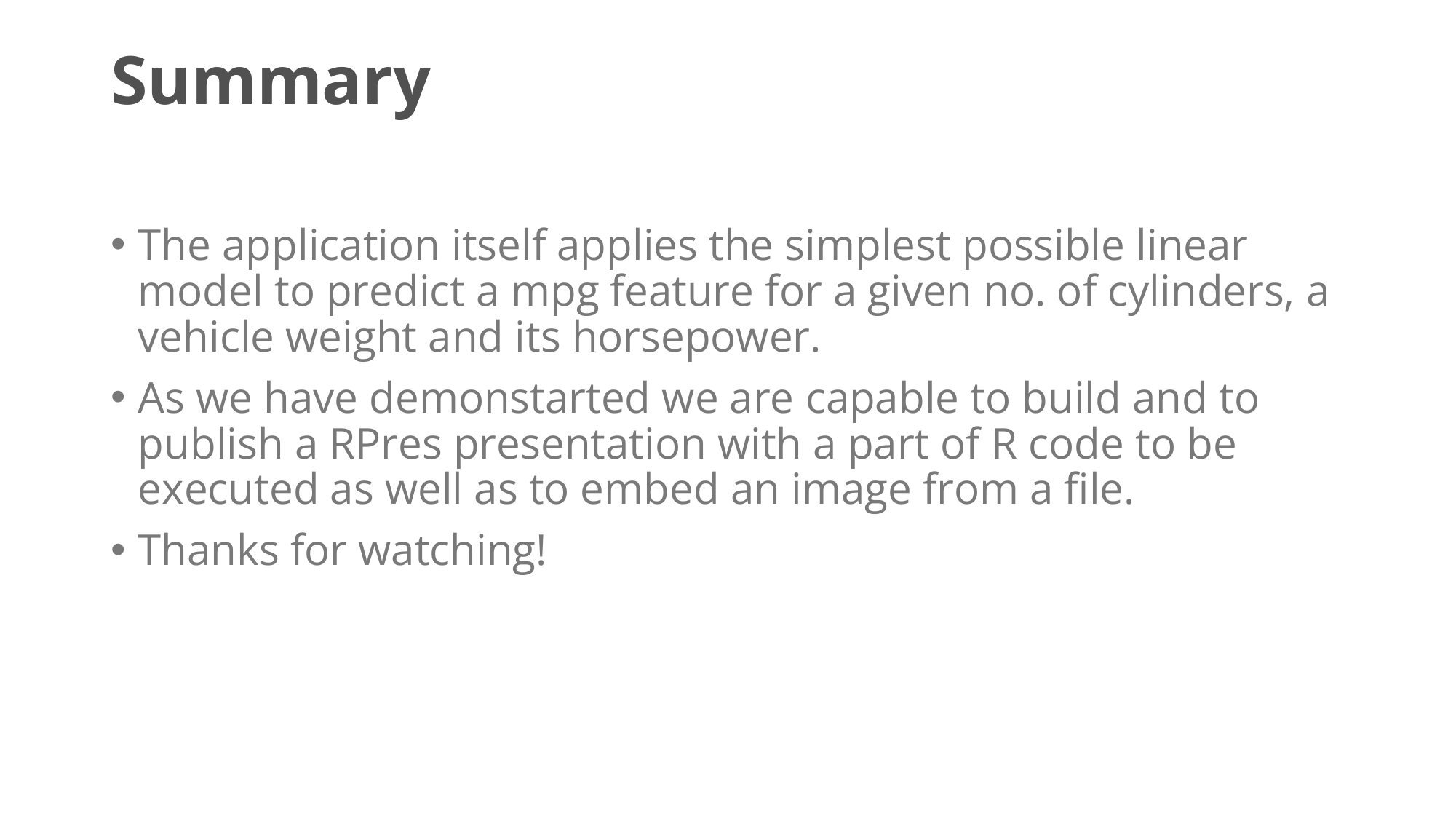

# Summary
The application itself applies the simplest possible linear model to predict a mpg feature for a given no. of cylinders, a vehicle weight and its horsepower.
As we have demonstarted we are capable to build and to publish a RPres presentation with a part of R code to be executed as well as to embed an image from a file.
Thanks for watching!